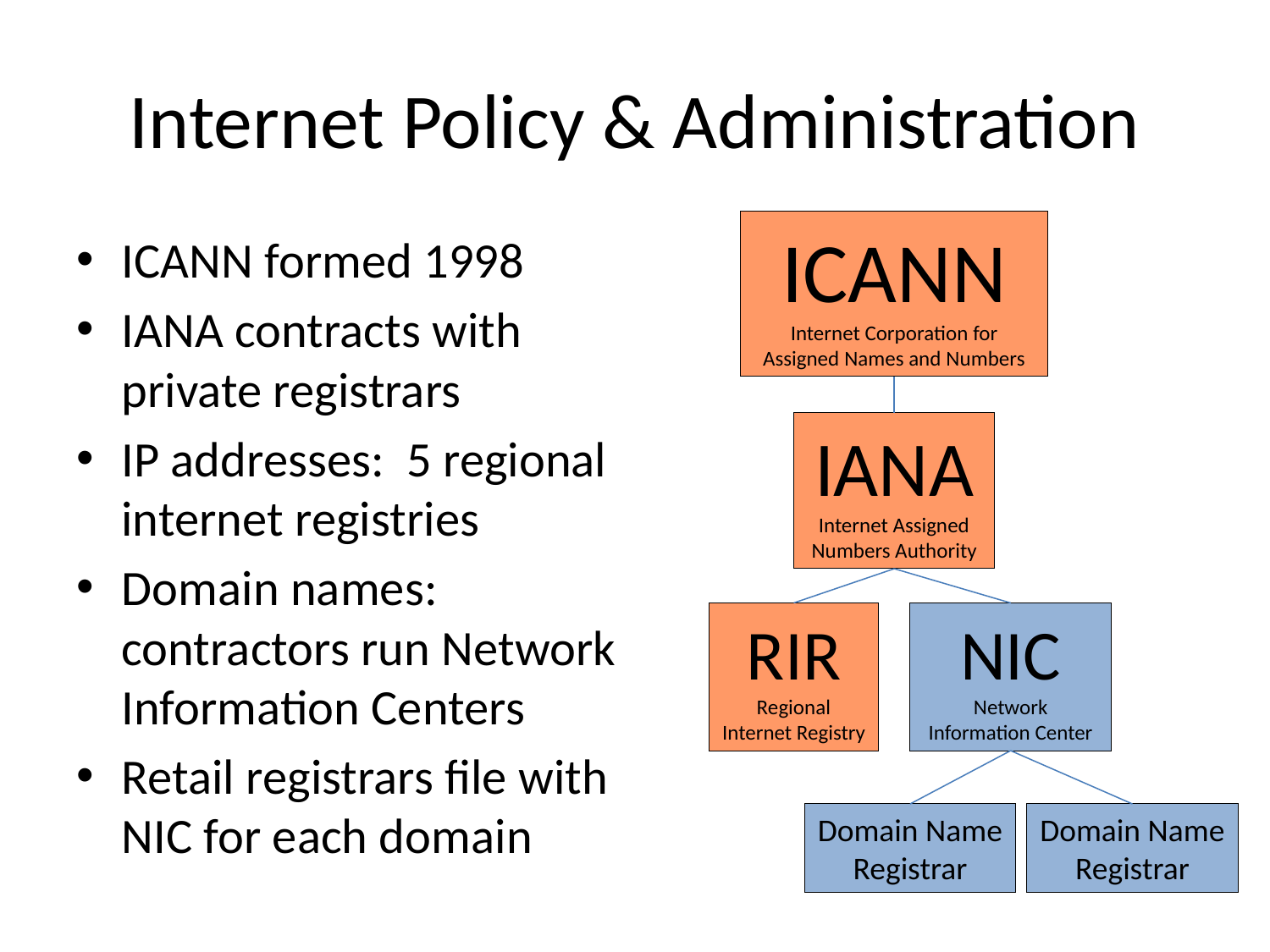

# Internet Policy & Administration
ICANN
Internet Corporation for Assigned Names and Numbers
ICANN formed 1998
IANA contracts with private registrars
IP addresses:  5 regional internet registries
Domain names:  contractors run Network Information Centers
Retail registrars file with NIC for each domain
IANA
Internet Assigned Numbers Authority
RIR
Regional Internet Registry
NIC
Network Information Center
Domain Name Registrar
Domain Name Registrar